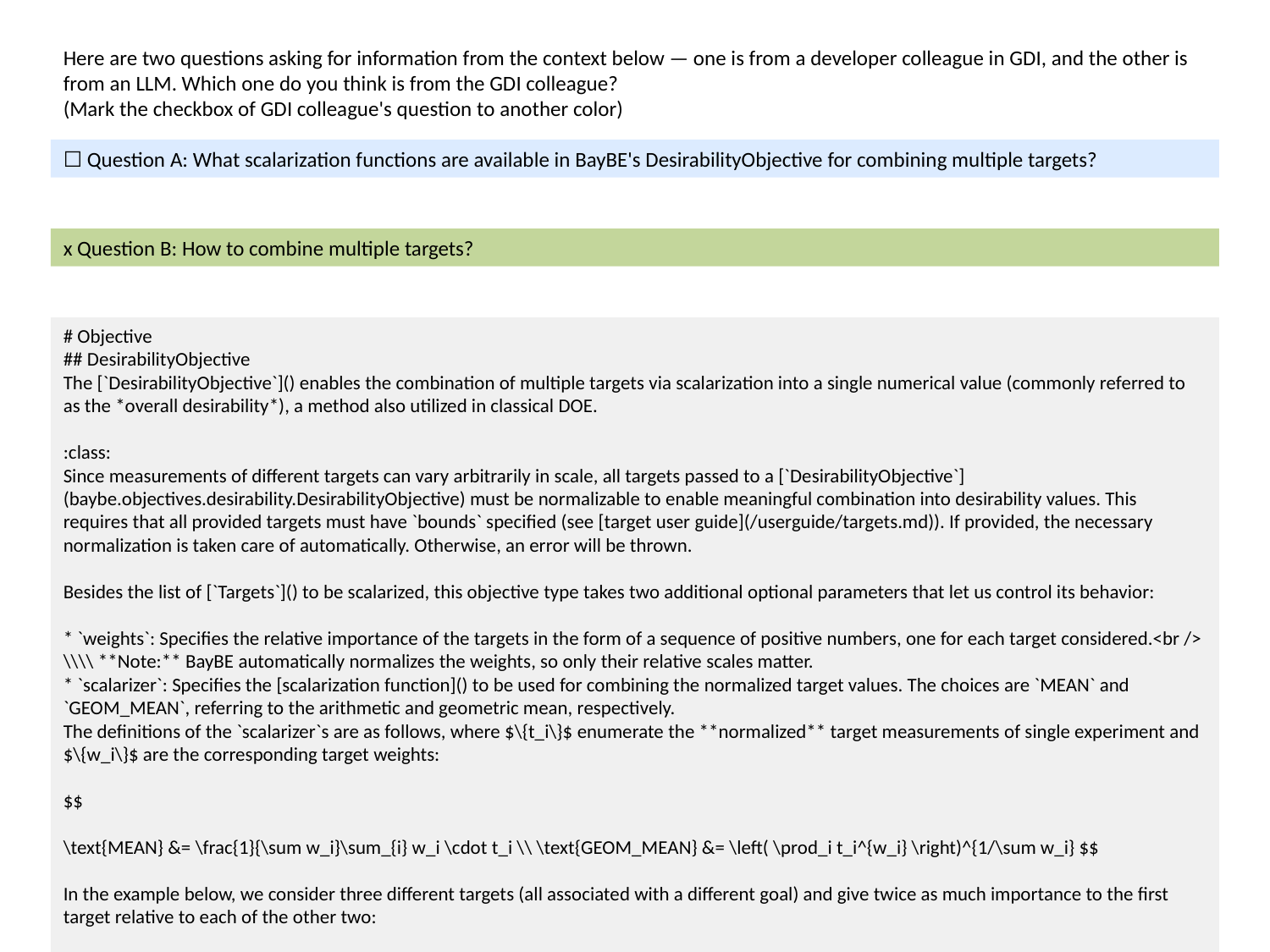

Here are two questions asking for information from the context below — one is from a developer colleague in GDI, and the other is from an LLM. Which one do you think is from the GDI colleague?
(Mark the checkbox of GDI colleague's question to another color)
☐ Question A: What scalarization functions are available in BayBE's DesirabilityObjective for combining multiple targets?
x Question B: How to combine multiple targets?
# Objective
## DesirabilityObjective
The [`DesirabilityObjective`]() enables the combination of multiple targets via scalarization into a single numerical value (commonly referred to as the *overall desirability*), a method also utilized in classical DOE.

:class:
Since measurements of different targets can vary arbitrarily in scale, all targets passed to a [`DesirabilityObjective`](baybe.objectives.desirability.DesirabilityObjective) must be normalizable to enable meaningful combination into desirability values. This requires that all provided targets must have `bounds` specified (see [target user guide](/userguide/targets.md)). If provided, the necessary normalization is taken care of automatically. Otherwise, an error will be thrown.

Besides the list of [`Targets`]() to be scalarized, this objective type takes two additional optional parameters that let us control its behavior:

* `weights`: Specifies the relative importance of the targets in the form of a sequence of positive numbers, one for each target considered.<br /> \\\\ **Note:** BayBE automatically normalizes the weights, so only their relative scales matter.
* `scalarizer`: Specifies the [scalarization function]() to be used for combining the normalized target values. The choices are `MEAN` and `GEOM_MEAN`, referring to the arithmetic and geometric mean, respectively.
The definitions of the `scalarizer`s are as follows, where $\{t_i\}$ enumerate the **normalized** target measurements of single experiment and $\{w_i\}$ are the corresponding target weights:

$$

\text{MEAN} &= \frac{1}{\sum w_i}\sum_{i} w_i \cdot t_i \\ \text{GEOM_MEAN} &= \left( \prod_i t_i^{w_i} \right)^{1/\sum w_i} $$

In the example below, we consider three different targets (all associated with a different goal) and give twice as much importance to the first target relative to each of the other two:

```python
from baybe.targets import NumericalTarget
from baybe.objectives import DesirabilityObjective
target_1 = NumericalTarget(name="t_1", mode="MIN", bounds=(0, 100))
target_2 = NumericalTarget(name="t_2", mode="MIN", bounds=(0, 100))
…more text on next page